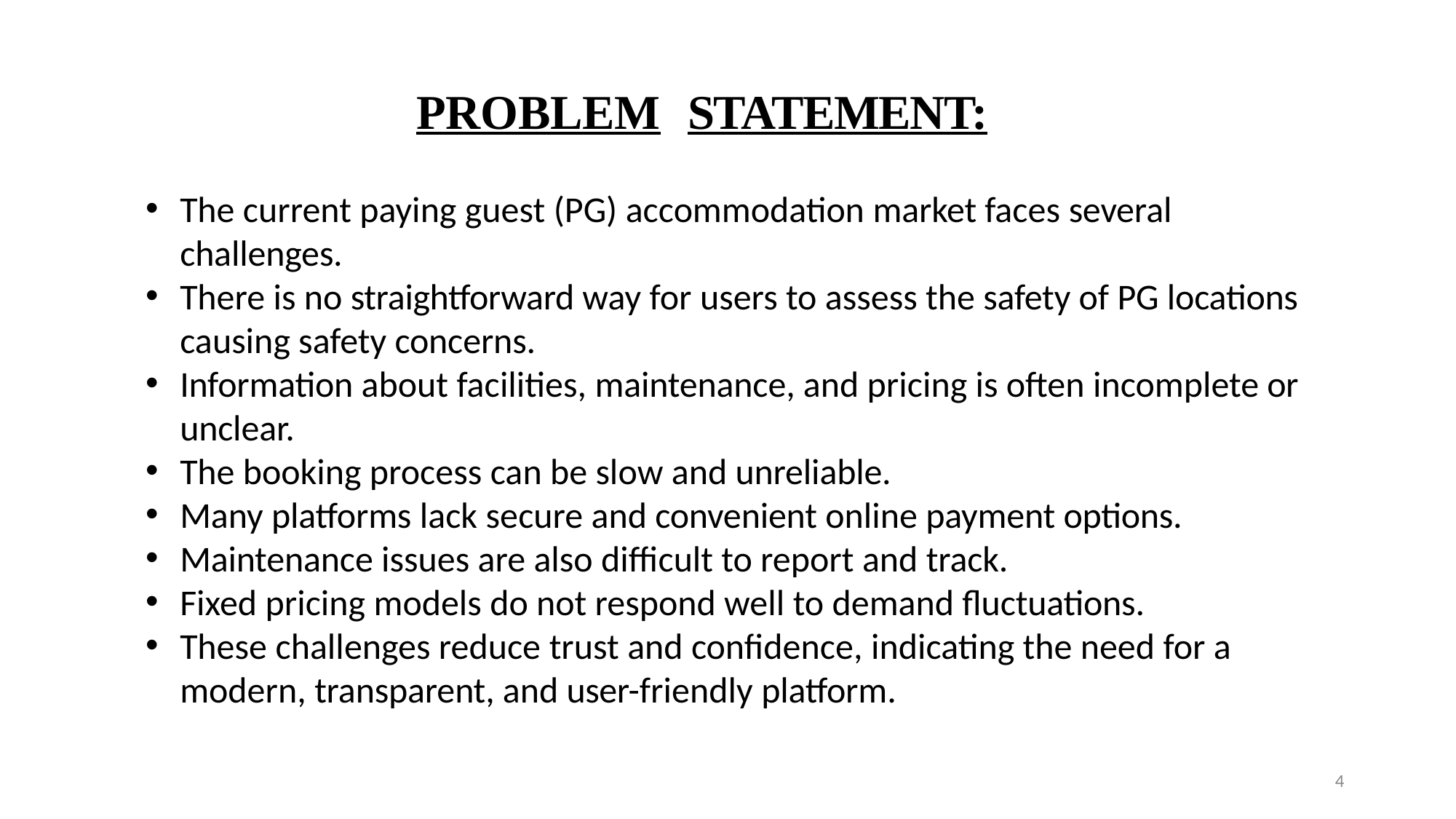

# PROBLEM	STATEMENT:
The current paying guest (PG) accommodation market faces several
challenges.
There is no straightforward way for users to assess the safety of PG locations causing safety concerns.
Information about facilities, maintenance, and pricing is often incomplete or unclear.
The booking process can be slow and unreliable.
Many platforms lack secure and convenient online payment options.
Maintenance issues are also difficult to report and track.
Fixed pricing models do not respond well to demand fluctuations.
These challenges reduce trust and confidence, indicating the need for a modern, transparent, and user-friendly platform.
4